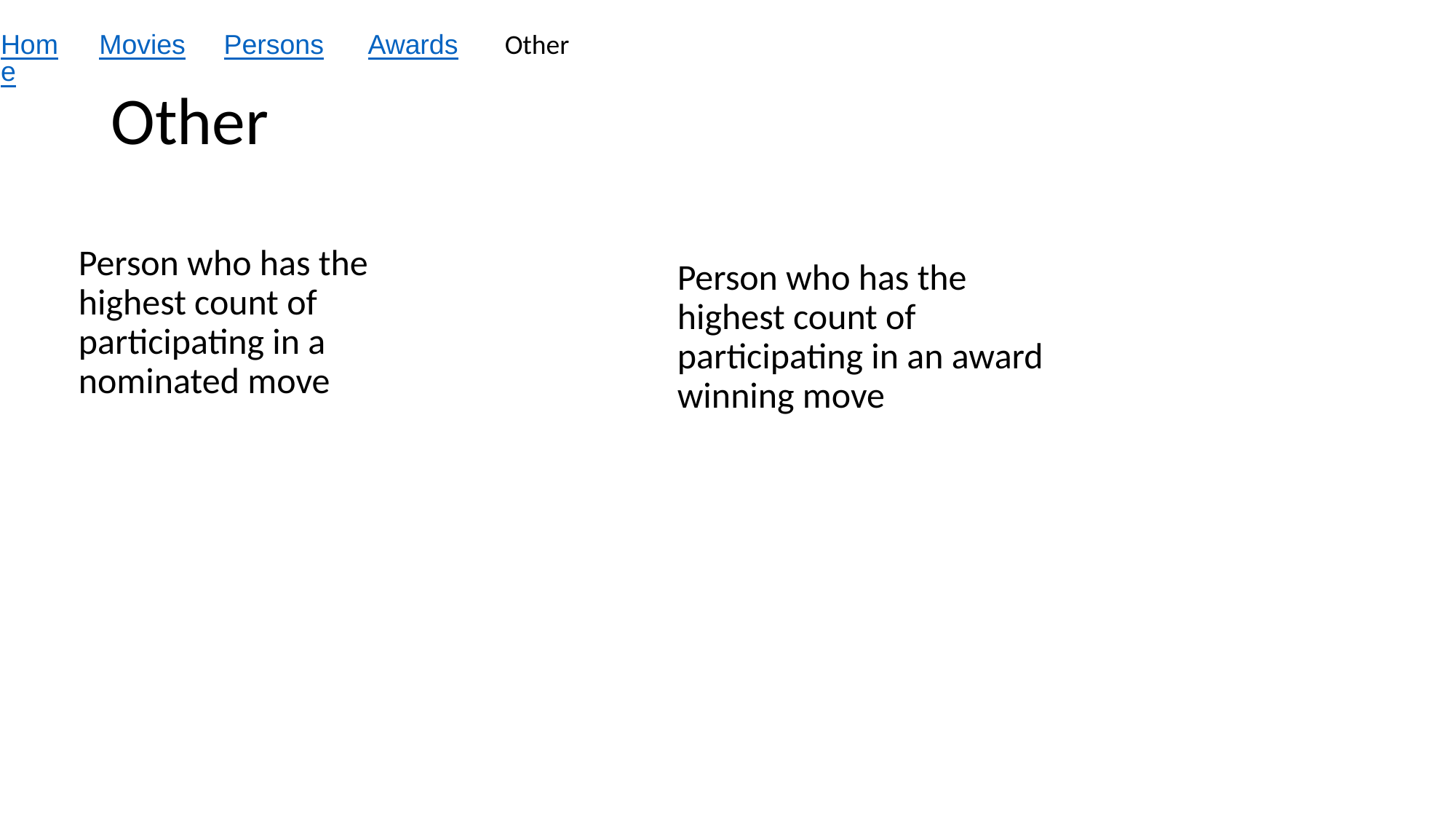

Home
Movies
Persons
Awards
Other
# Other

Person who has the highest count of participating in a nominated move

Person who has the highest count of participating in an award winning move